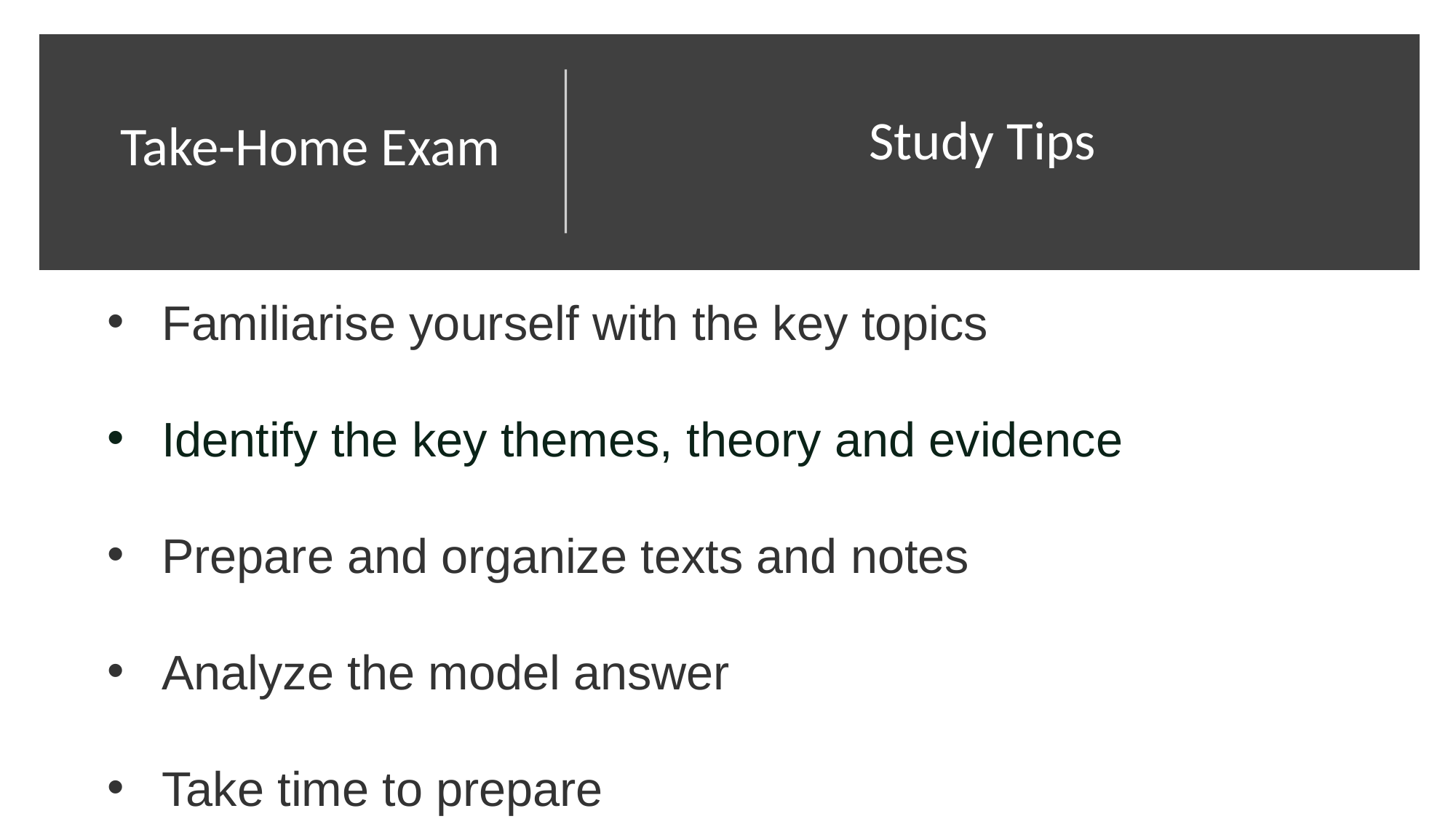

# Study Tips
Take-Home Exam
Familiarise yourself with the key topics

Identify the key themes, theory and evidence

Prepare and organize texts and notes

Analyze the model answer

Take time to prepare